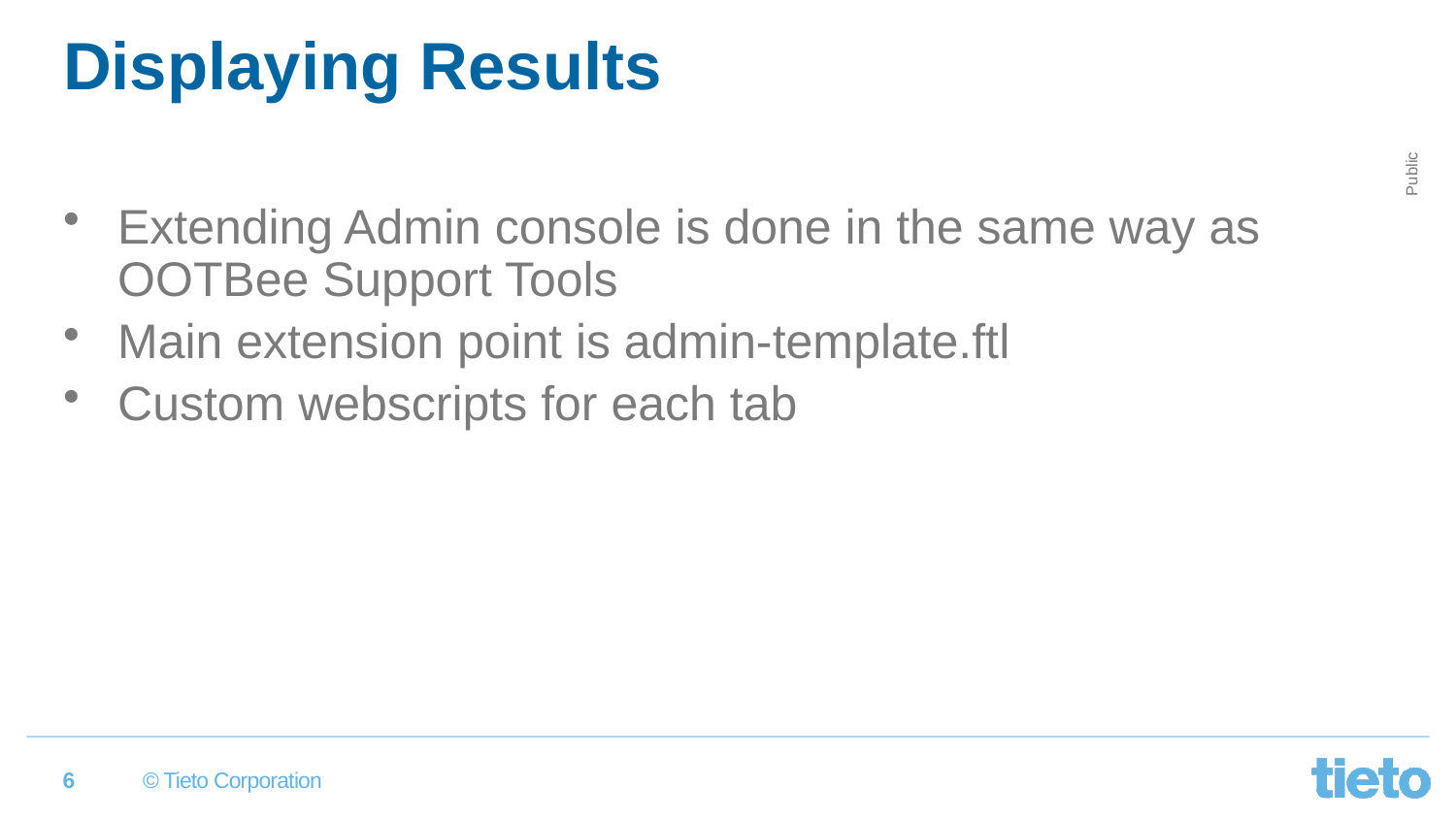

# Displaying Results
Extending Admin console is done in the same way as OOTBee Support Tools
Main extension point is admin-template.ftl
Custom webscripts for each tab

6